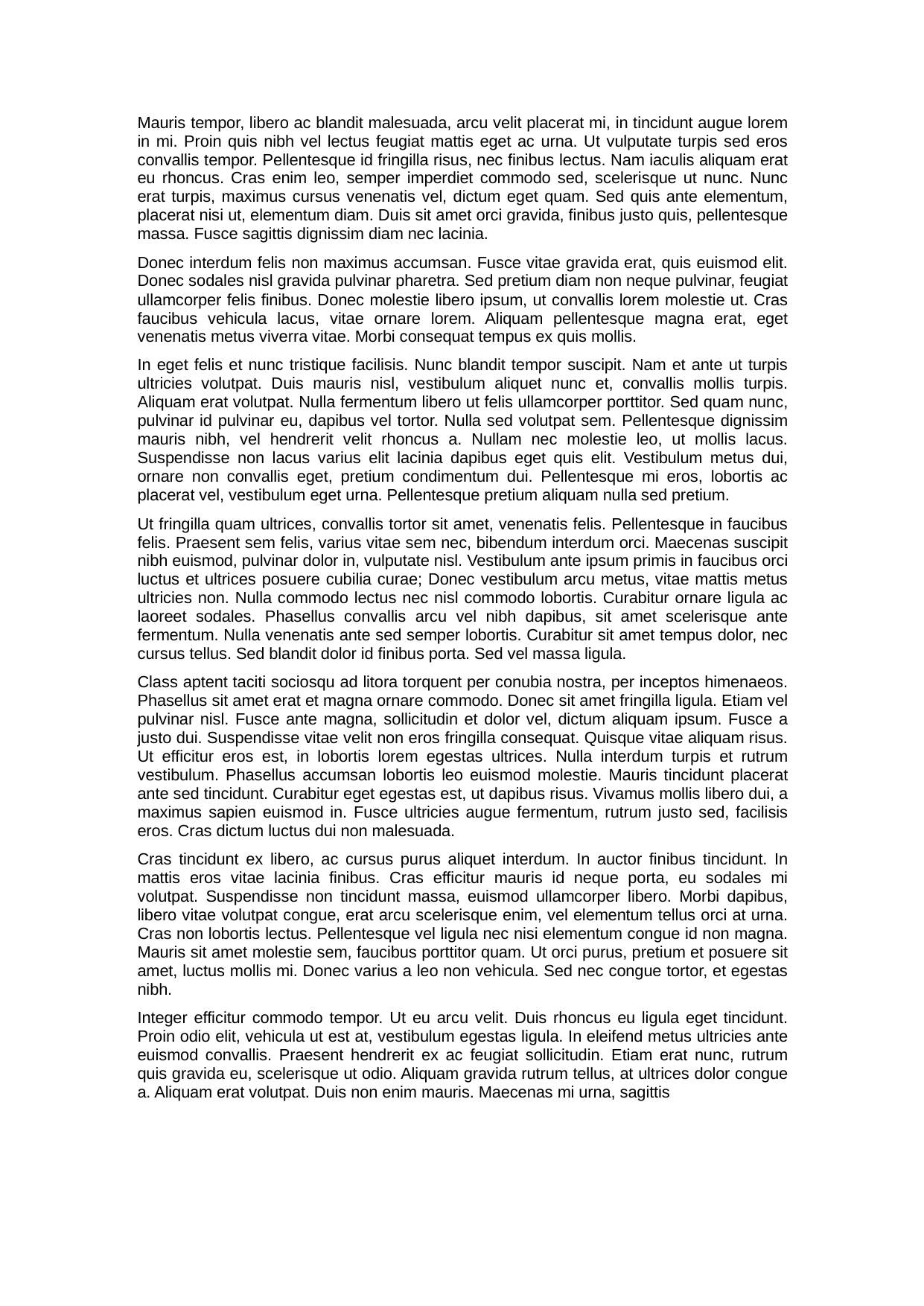

Mauris tempor, libero ac blandit malesuada, arcu velit placerat mi, in tincidunt augue lorem in mi. Proin quis nibh vel lectus feugiat mattis eget ac urna. Ut vulputate turpis sed eros convallis tempor. Pellentesque id fringilla risus, nec finibus lectus. Nam iaculis aliquam erat eu rhoncus. Cras enim leo, semper imperdiet commodo sed, scelerisque ut nunc. Nunc erat turpis, maximus cursus venenatis vel, dictum eget quam. Sed quis ante elementum, placerat nisi ut, elementum diam. Duis sit amet orci gravida, finibus justo quis, pellentesque massa. Fusce sagittis dignissim diam nec lacinia.
Donec interdum felis non maximus accumsan. Fusce vitae gravida erat, quis euismod elit. Donec sodales nisl gravida pulvinar pharetra. Sed pretium diam non neque pulvinar, feugiat ullamcorper felis finibus. Donec molestie libero ipsum, ut convallis lorem molestie ut. Cras faucibus vehicula lacus, vitae ornare lorem. Aliquam pellentesque magna erat, eget venenatis metus viverra vitae. Morbi consequat tempus ex quis mollis.
In eget felis et nunc tristique facilisis. Nunc blandit tempor suscipit. Nam et ante ut turpis ultricies volutpat. Duis mauris nisl, vestibulum aliquet nunc et, convallis mollis turpis. Aliquam erat volutpat. Nulla fermentum libero ut felis ullamcorper porttitor. Sed quam nunc, pulvinar id pulvinar eu, dapibus vel tortor. Nulla sed volutpat sem. Pellentesque dignissim mauris nibh, vel hendrerit velit rhoncus a. Nullam nec molestie leo, ut mollis lacus. Suspendisse non lacus varius elit lacinia dapibus eget quis elit. Vestibulum metus dui, ornare non convallis eget, pretium condimentum dui. Pellentesque mi eros, lobortis ac placerat vel, vestibulum eget urna. Pellentesque pretium aliquam nulla sed pretium.
Ut fringilla quam ultrices, convallis tortor sit amet, venenatis felis. Pellentesque in faucibus felis. Praesent sem felis, varius vitae sem nec, bibendum interdum orci. Maecenas suscipit nibh euismod, pulvinar dolor in, vulputate nisl. Vestibulum ante ipsum primis in faucibus orci luctus et ultrices posuere cubilia curae; Donec vestibulum arcu metus, vitae mattis metus ultricies non. Nulla commodo lectus nec nisl commodo lobortis. Curabitur ornare ligula ac laoreet sodales. Phasellus convallis arcu vel nibh dapibus, sit amet scelerisque ante fermentum. Nulla venenatis ante sed semper lobortis. Curabitur sit amet tempus dolor, nec cursus tellus. Sed blandit dolor id finibus porta. Sed vel massa ligula.
Class aptent taciti sociosqu ad litora torquent per conubia nostra, per inceptos himenaeos. Phasellus sit amet erat et magna ornare commodo. Donec sit amet fringilla ligula. Etiam vel pulvinar nisl. Fusce ante magna, sollicitudin et dolor vel, dictum aliquam ipsum. Fusce a justo dui. Suspendisse vitae velit non eros fringilla consequat. Quisque vitae aliquam risus. Ut efficitur eros est, in lobortis lorem egestas ultrices. Nulla interdum turpis et rutrum vestibulum. Phasellus accumsan lobortis leo euismod molestie. Mauris tincidunt placerat ante sed tincidunt. Curabitur eget egestas est, ut dapibus risus. Vivamus mollis libero dui, a maximus sapien euismod in. Fusce ultricies augue fermentum, rutrum justo sed, facilisis eros. Cras dictum luctus dui non malesuada.
Cras tincidunt ex libero, ac cursus purus aliquet interdum. In auctor finibus tincidunt. In mattis eros vitae lacinia finibus. Cras efficitur mauris id neque porta, eu sodales mi volutpat. Suspendisse non tincidunt massa, euismod ullamcorper libero. Morbi dapibus, libero vitae volutpat congue, erat arcu scelerisque enim, vel elementum tellus orci at urna. Cras non lobortis lectus. Pellentesque vel ligula nec nisi elementum congue id non magna. Mauris sit amet molestie sem, faucibus porttitor quam. Ut orci purus, pretium et posuere sit amet, luctus mollis mi. Donec varius a leo non vehicula. Sed nec congue tortor, et egestas nibh.
Integer efficitur commodo tempor. Ut eu arcu velit. Duis rhoncus eu ligula eget tincidunt. Proin odio elit, vehicula ut est at, vestibulum egestas ligula. In eleifend metus ultricies ante euismod convallis. Praesent hendrerit ex ac feugiat sollicitudin. Etiam erat nunc, rutrum quis gravida eu, scelerisque ut odio. Aliquam gravida rutrum tellus, at ultrices dolor congue a. Aliquam erat volutpat. Duis non enim mauris. Maecenas mi urna, sagittis